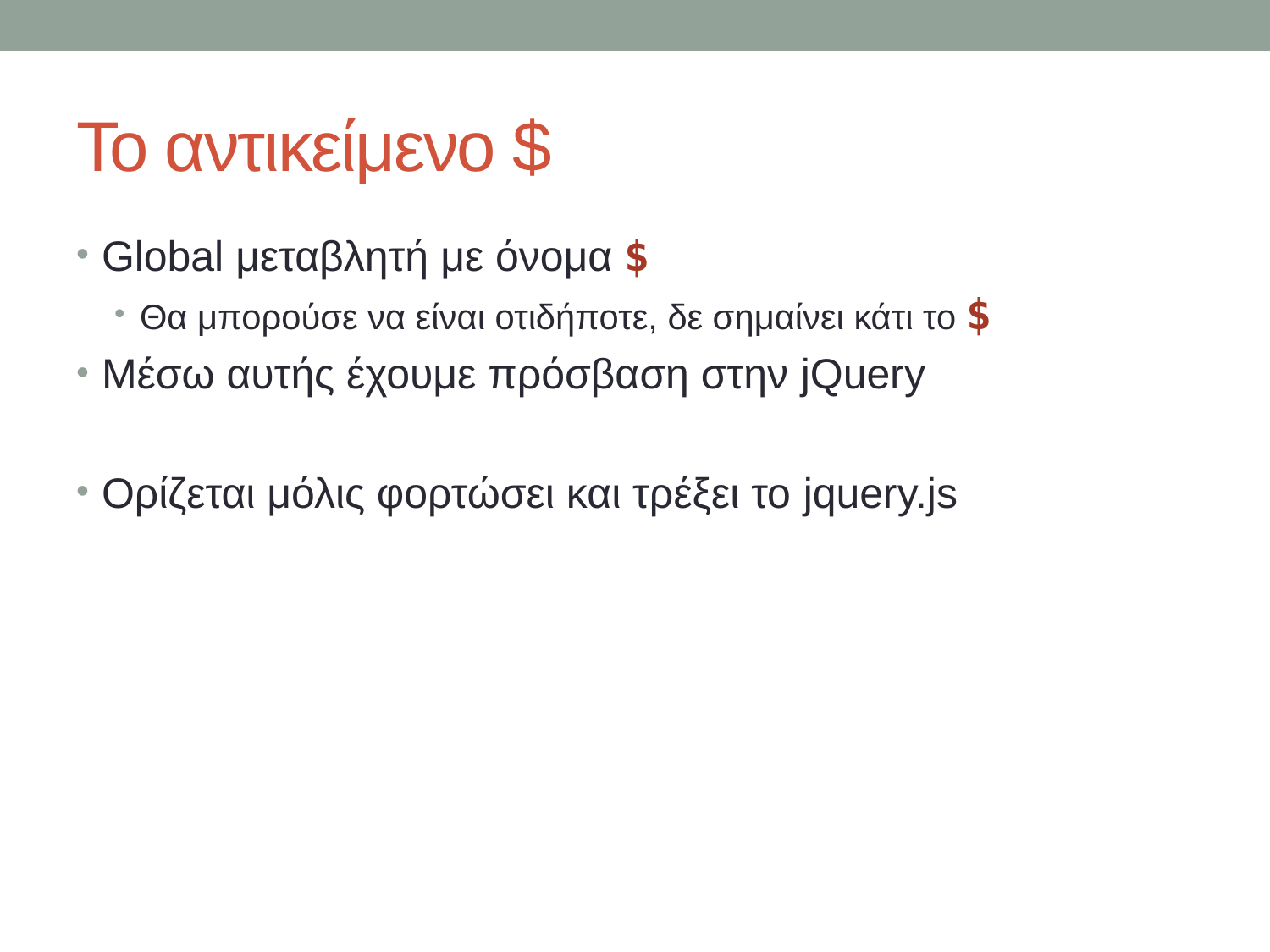

# Το αντικείμενο $
Global μεταβλητή με όνομα $
Θα μπορούσε να είναι οτιδήποτε, δε σημαίνει κάτι το $
Μέσω αυτής έχουμε πρόσβαση στην jQuery

Ορίζεται μόλις φορτώσει και τρέξει το jquery.js